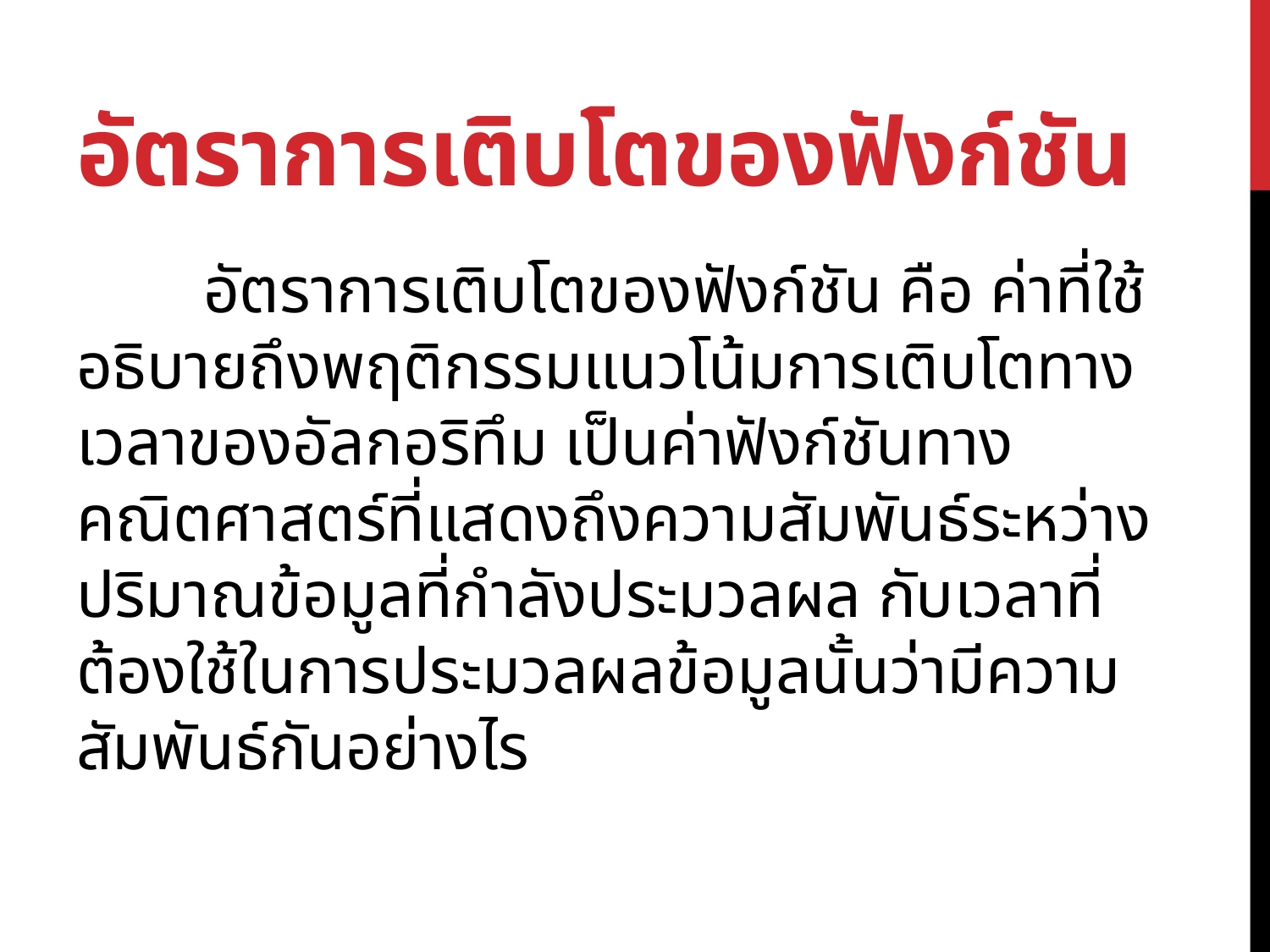

# อัตราการเติบโตของฟังก์ชัน
	อัตราการเติบโตของฟังก์ชัน คือ ค่าที่ใช้อธิบายถึงพฤติกรรมแนวโน้มการเติบโตทางเวลาของอัลกอริทึม เป็นค่าฟังก์ชันทางคณิตศาสตร์ที่แสดงถึงความสัมพันธ์ระหว่างปริมาณข้อมูลที่กำลังประมวลผล กับเวลาที่ต้องใช้ในการประมวลผลข้อมูลนั้นว่ามีความสัมพันธ์กันอย่างไร